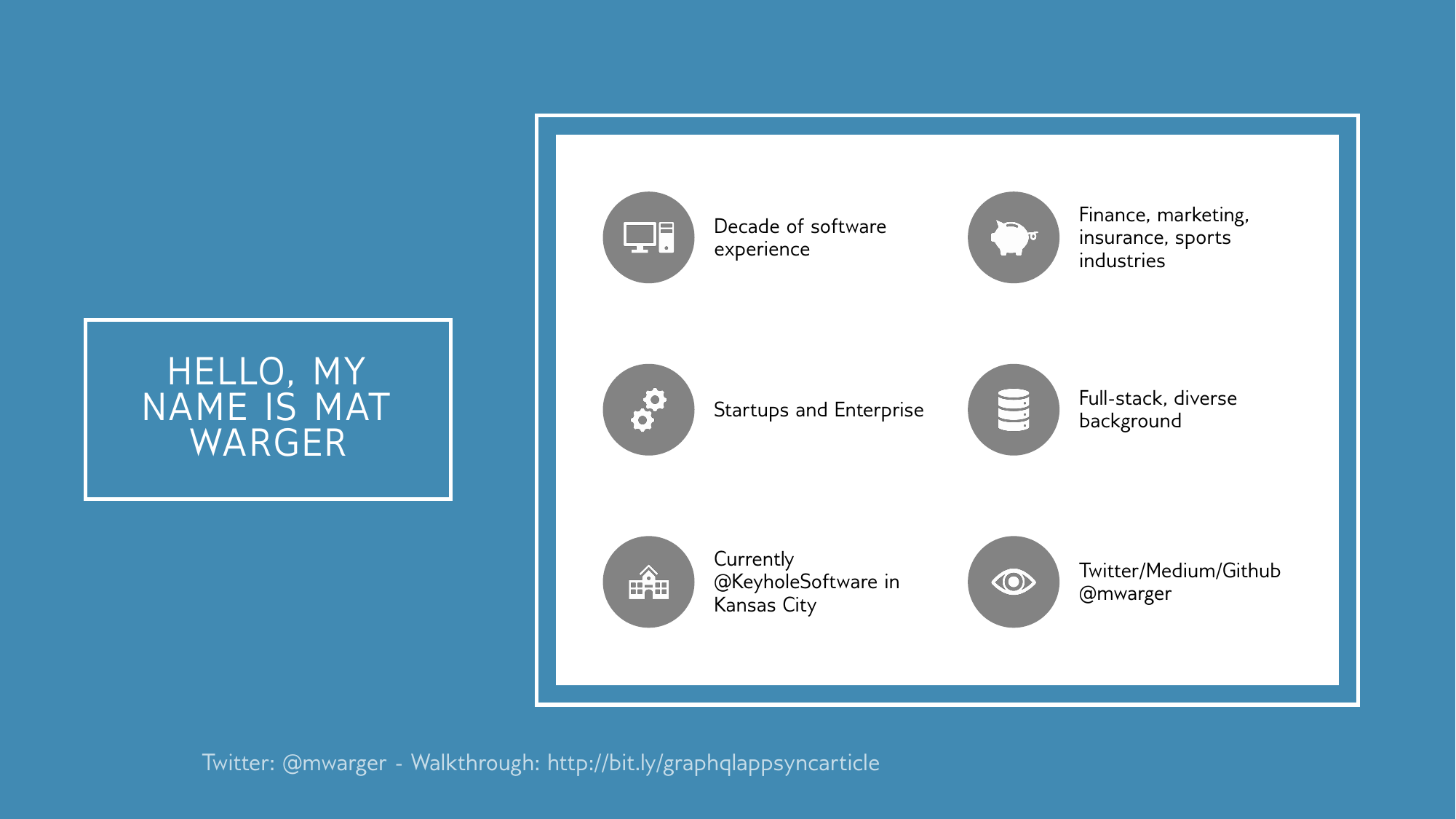

Decade of software experience
Finance, marketing, insurance, sports industries
Startups and Enterprise
Full-stack, diverse background
Currently @KeyholeSoftware in Kansas City
Twitter/Medium/Github @mwarger
# hello, my name is mat warger
Twitter: @mwarger - Walkthrough: http://bit.ly/graphqlappsyncarticle